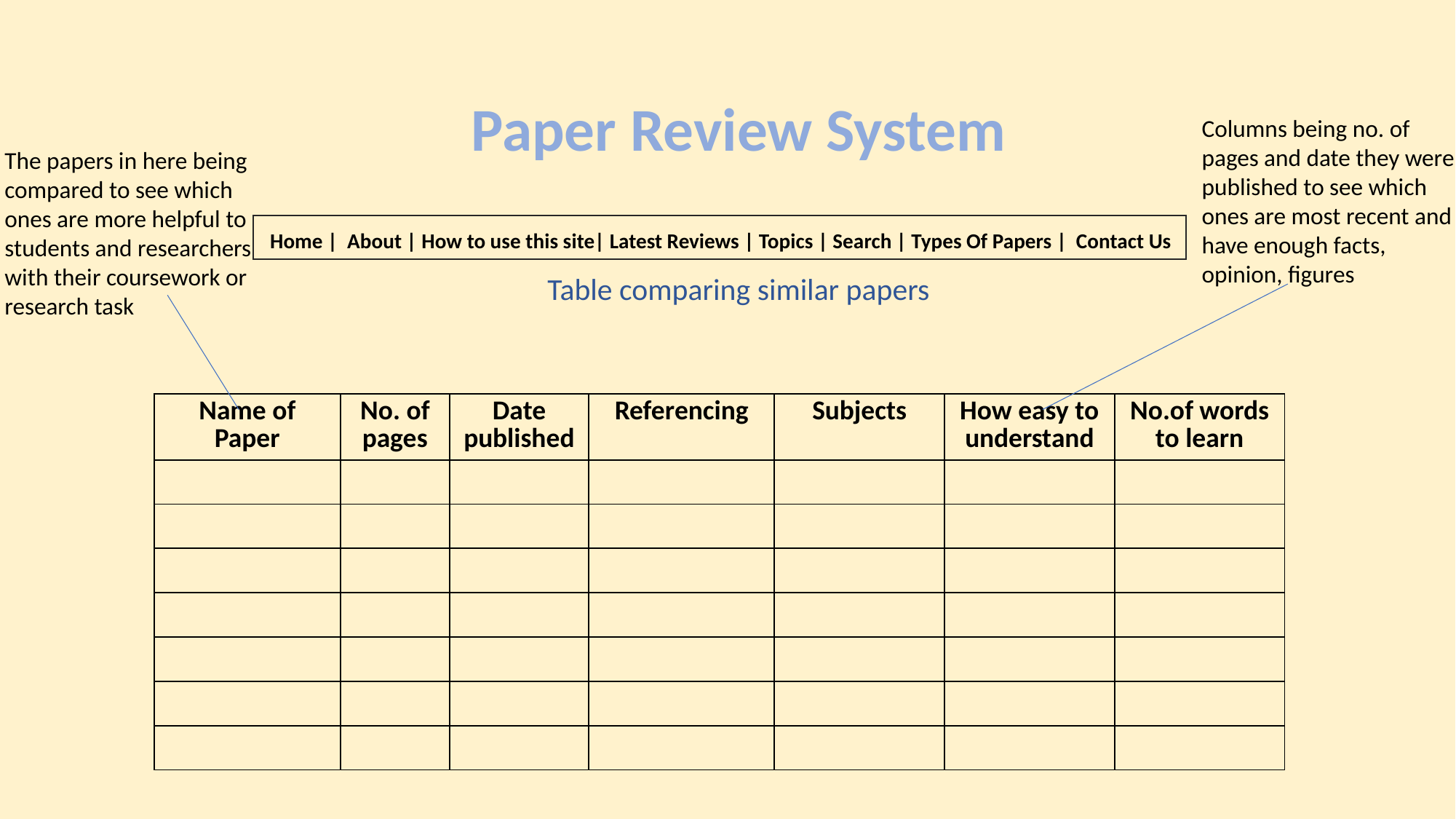

Paper Review System
Columns being no. of pages and date they were published to see which ones are most recent and have enough facts, opinion, figures
The papers in here being compared to see which ones are more helpful to students and researchers with their coursework or research task
 Home |  About | How to use this site| Latest Reviews | Topics | Search | Types Of Papers |  Contact Us
Table comparing similar papers
| Name of Paper | No. of pages | Date published | Referencing | Subjects | How easy to understand | No.of words to learn |
| --- | --- | --- | --- | --- | --- | --- |
|  |  |  |  |  |  |  |
|  |  |  |  |  |  |  |
|  |  |  |  |  |  |  |
|  |  |  |  |  |  |  |
|  |  |  |  |  |  |  |
|  |  |  |  |  |  |  |
|  |  |  |  |  |  |  |